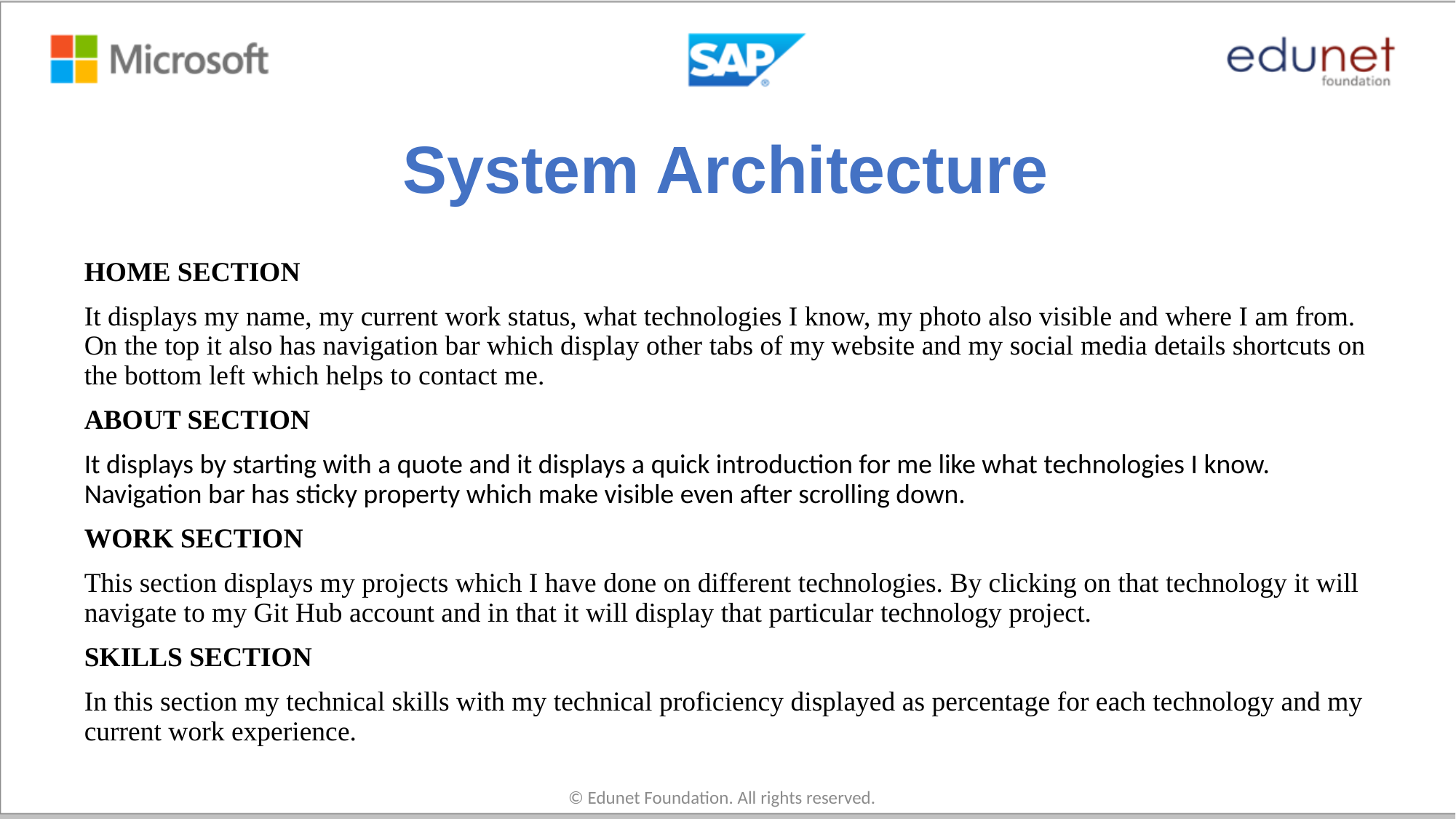

# System Architecture
HOME SECTION
It displays my name, my current work status, what technologies I know, my photo also visible and where I am from. On the top it also has navigation bar which display other tabs of my website and my social media details shortcuts on the bottom left which helps to contact me.
ABOUT SECTION
It displays by starting with a quote and it displays a quick introduction for me like what technologies I know. Navigation bar has sticky property which make visible even after scrolling down.
WORK SECTION
This section displays my projects which I have done on different technologies. By clicking on that technology it will navigate to my Git Hub account and in that it will display that particular technology project.
SKILLS SECTION
In this section my technical skills with my technical proficiency displayed as percentage for each technology and my current work experience.

© Edunet Foundation. All rights reserved.